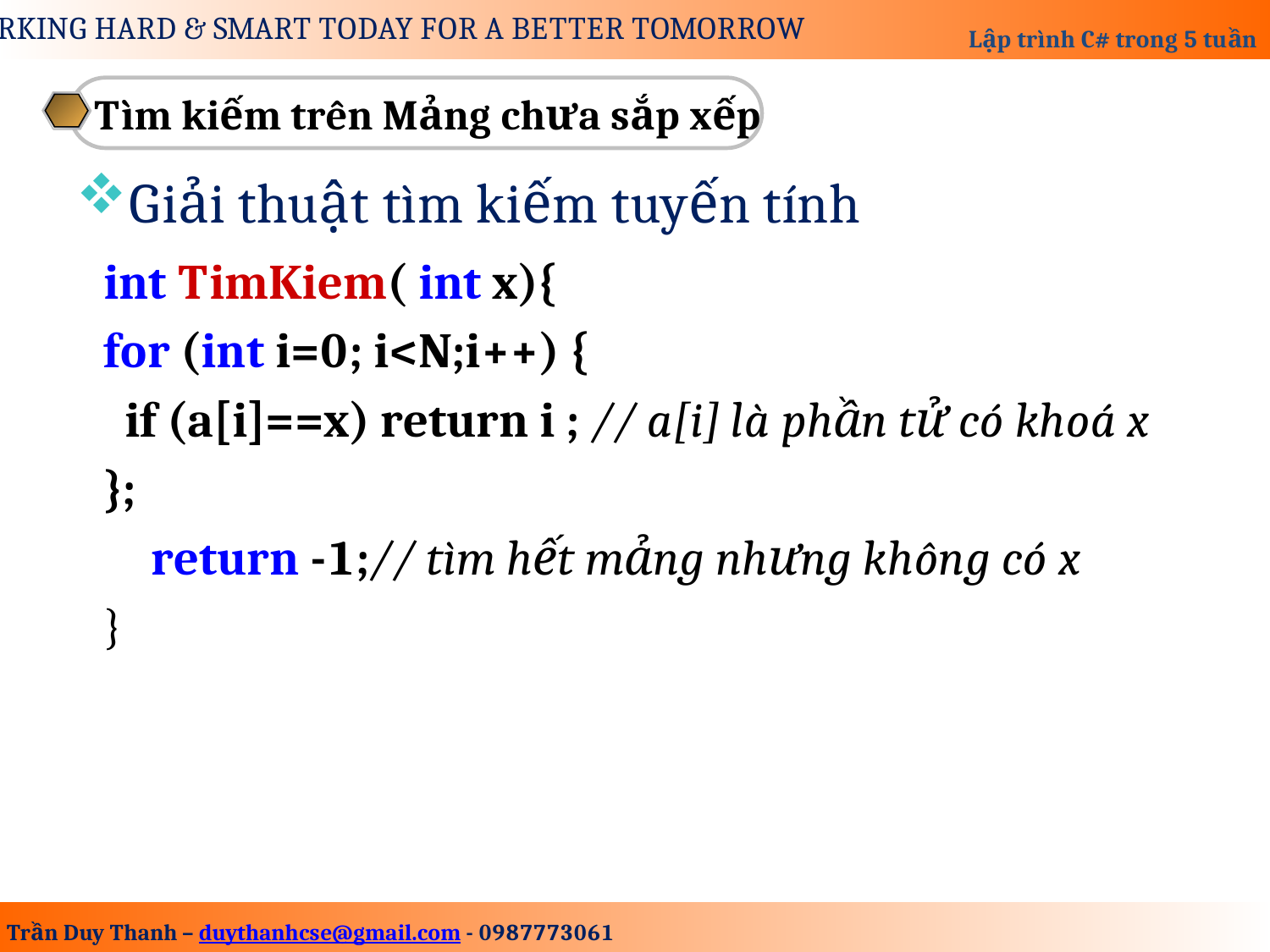

Tìm kiếm trên Mảng chưa sắp xếp

Giải thuật tìm kiếm tuyến tính

int TimKiem( int x){
for (int i=0; i<N;i++) {
  if (a[i]==x) return i ; // a[i] là phần tử có khoá x
};
	return -1;// tìm hết mảng nhưng không có x
}